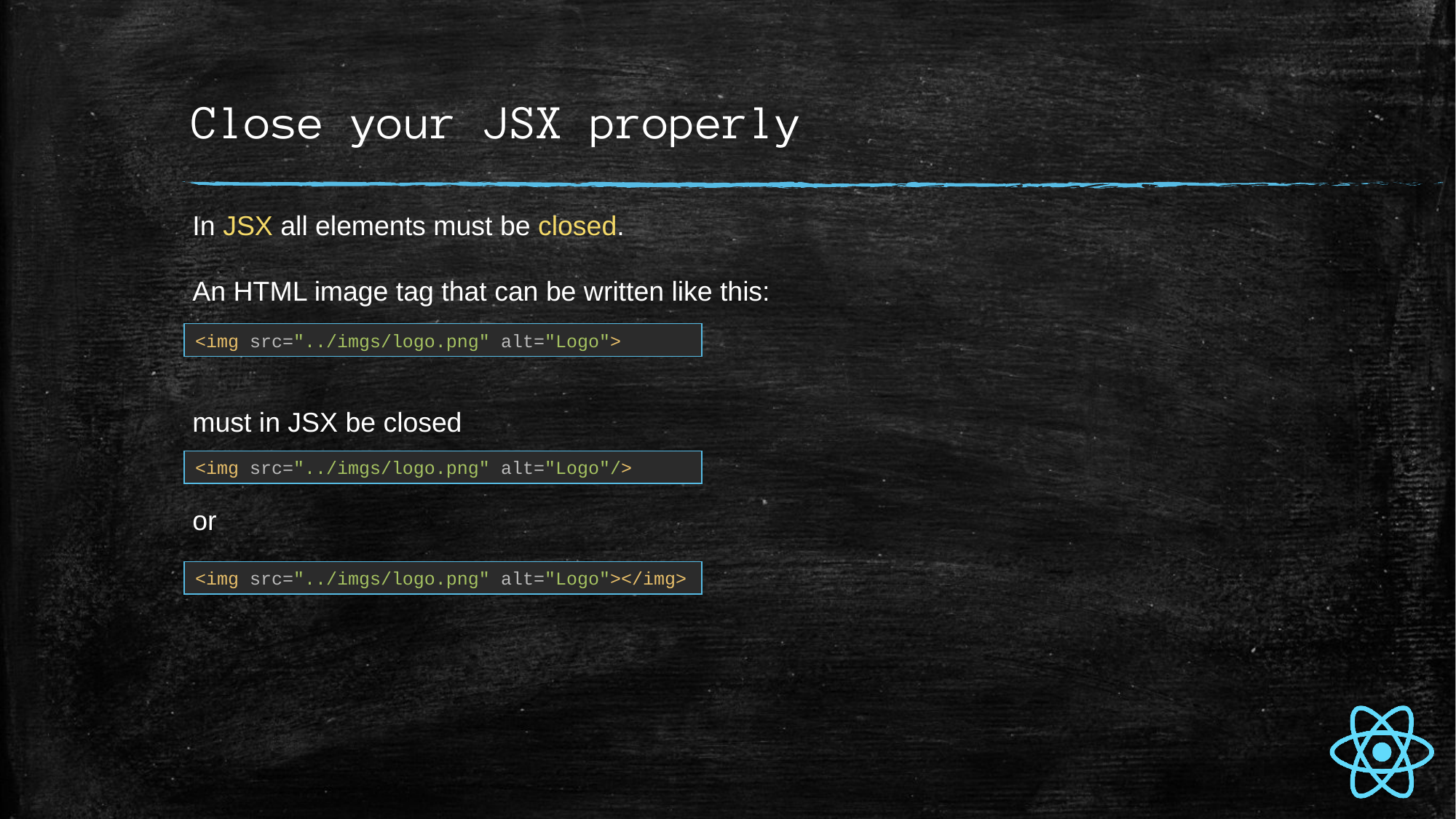

# Close your JSX properly
In JSX all elements must be closed.

An HTML image tag that can be written like this:

must in JSX be closed

or

<img src="../imgs/logo.png" alt="Logo">
<img src="../imgs/logo.png" alt="Logo"/>
<img src="../imgs/logo.png" alt="Logo"></img>